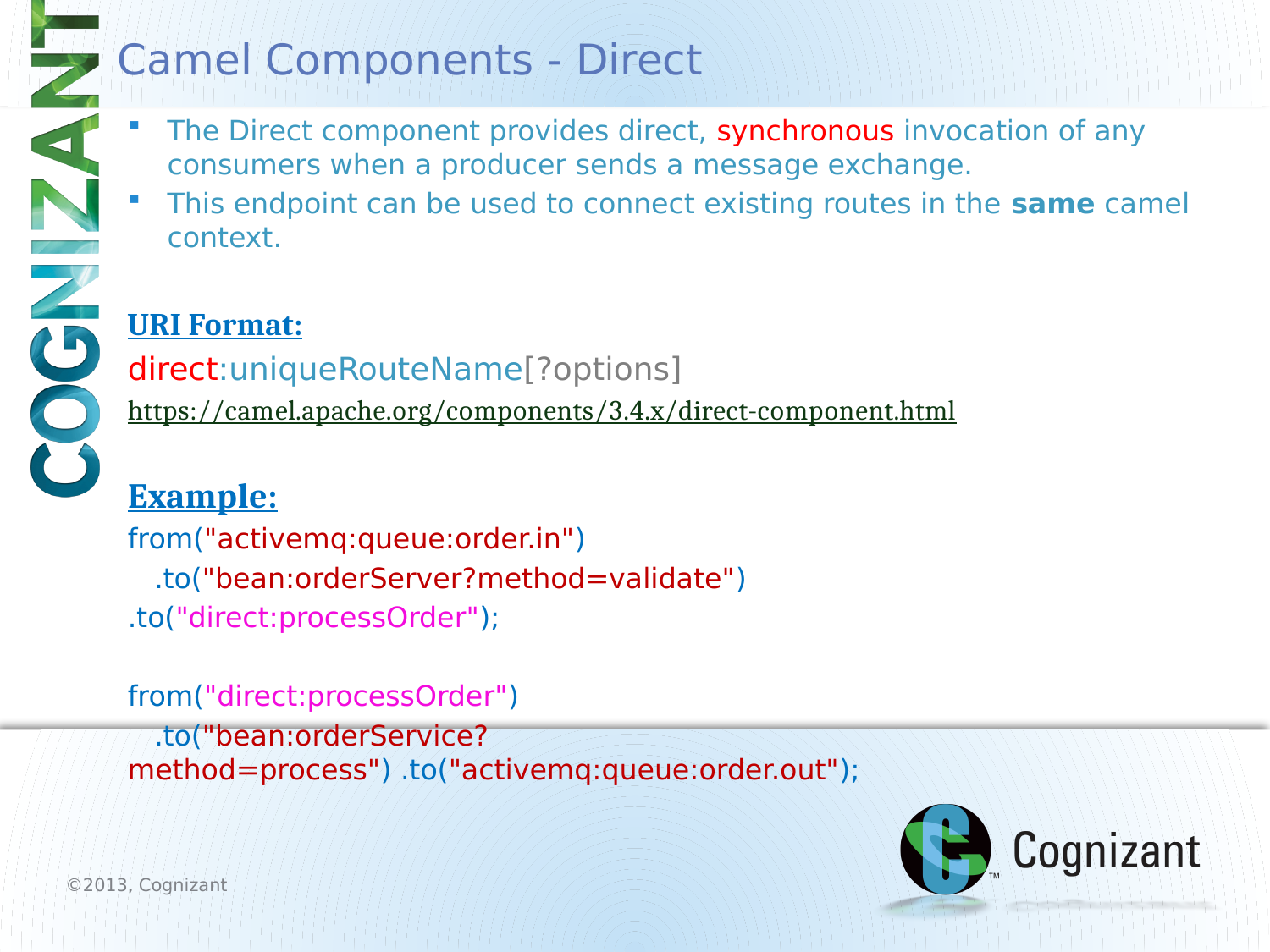

# Camel Components - Direct
The Direct component provides direct, synchronous invocation of any consumers when a producer sends a message exchange.
This endpoint can be used to connect existing routes in the same camel context.

URI Format:
direct:uniqueRouteName[?options]
https://camel.apache.org/components/3.4.x/direct-component.html

Example:
from("activemq:queue:order.in")
   .to("bean:orderServer?method=validate")
.to("direct:processOrder");

from("direct:processOrder")
   .to("bean:orderService?method=process") .to("activemq:queue:order.out");